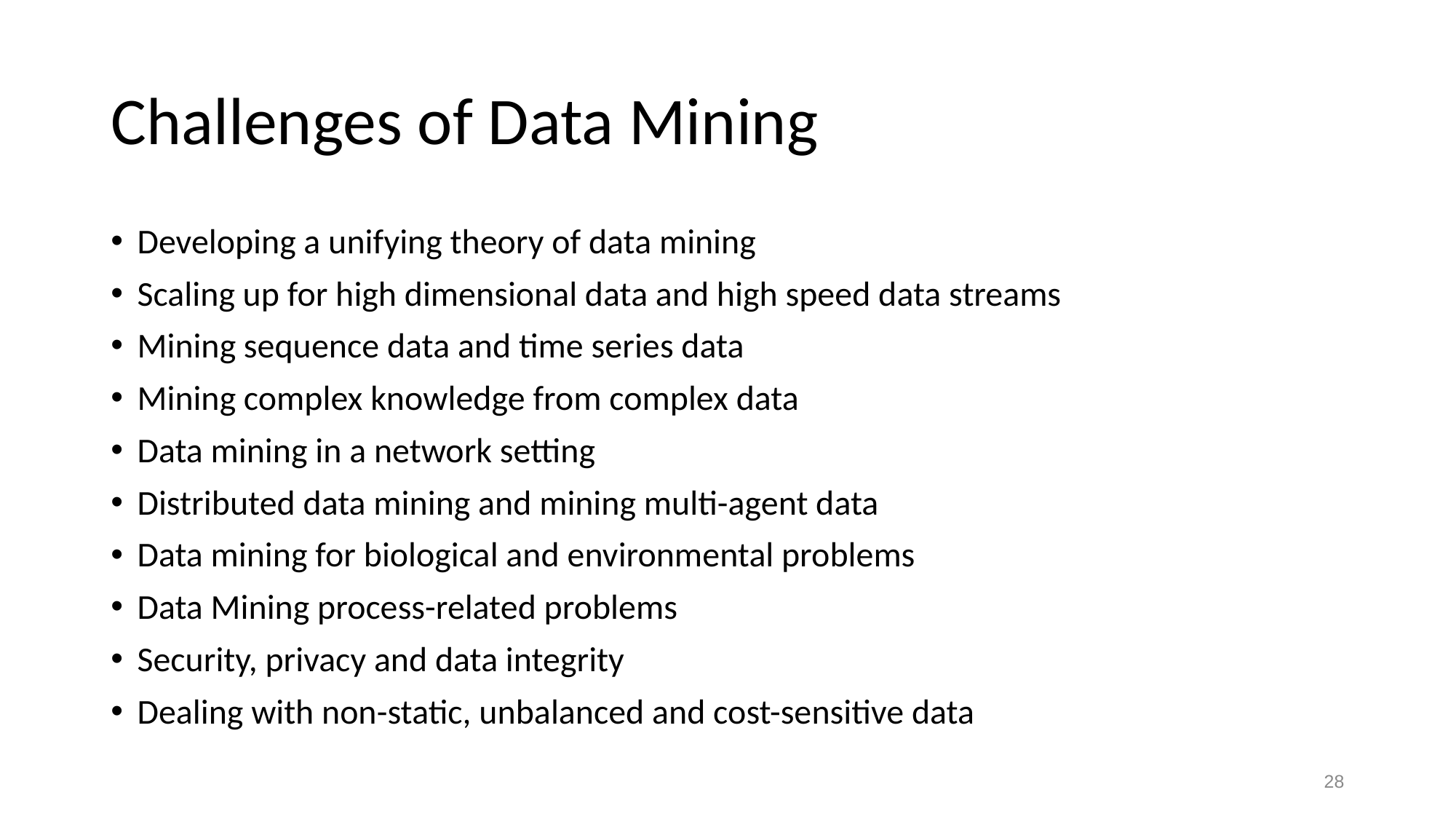

# Challenges of Data Mining
Developing a unifying theory of data mining
Scaling up for high dimensional data and high speed data streams
Mining sequence data and time series data
Mining complex knowledge from complex data
Data mining in a network setting
Distributed data mining and mining multi-agent data
Data mining for biological and environmental problems
Data Mining process-related problems
Security, privacy and data integrity
Dealing with non-static, unbalanced and cost-sensitive data
28